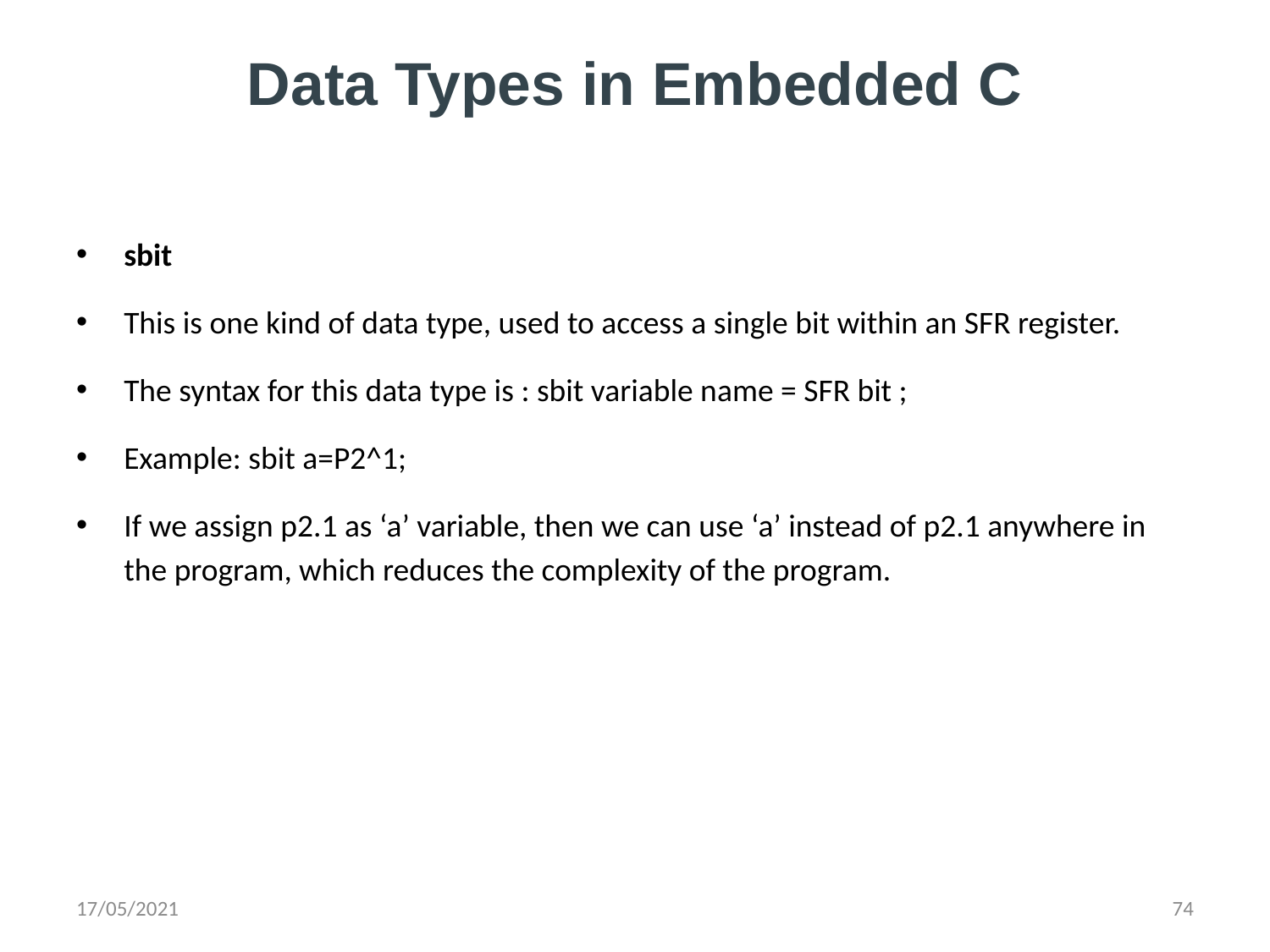

# Data Types in Embedded C
sbit
This is one kind of data type, used to access a single bit within an SFR register.
The syntax for this data type is : sbit variable name = SFR bit ;
Example: sbit a=P2^1;
If we assign p2.1 as ‘a’ variable, then we can use ‘a’ instead of p2.1 anywhere in the program, which reduces the complexity of the program.

17/05/2021

74